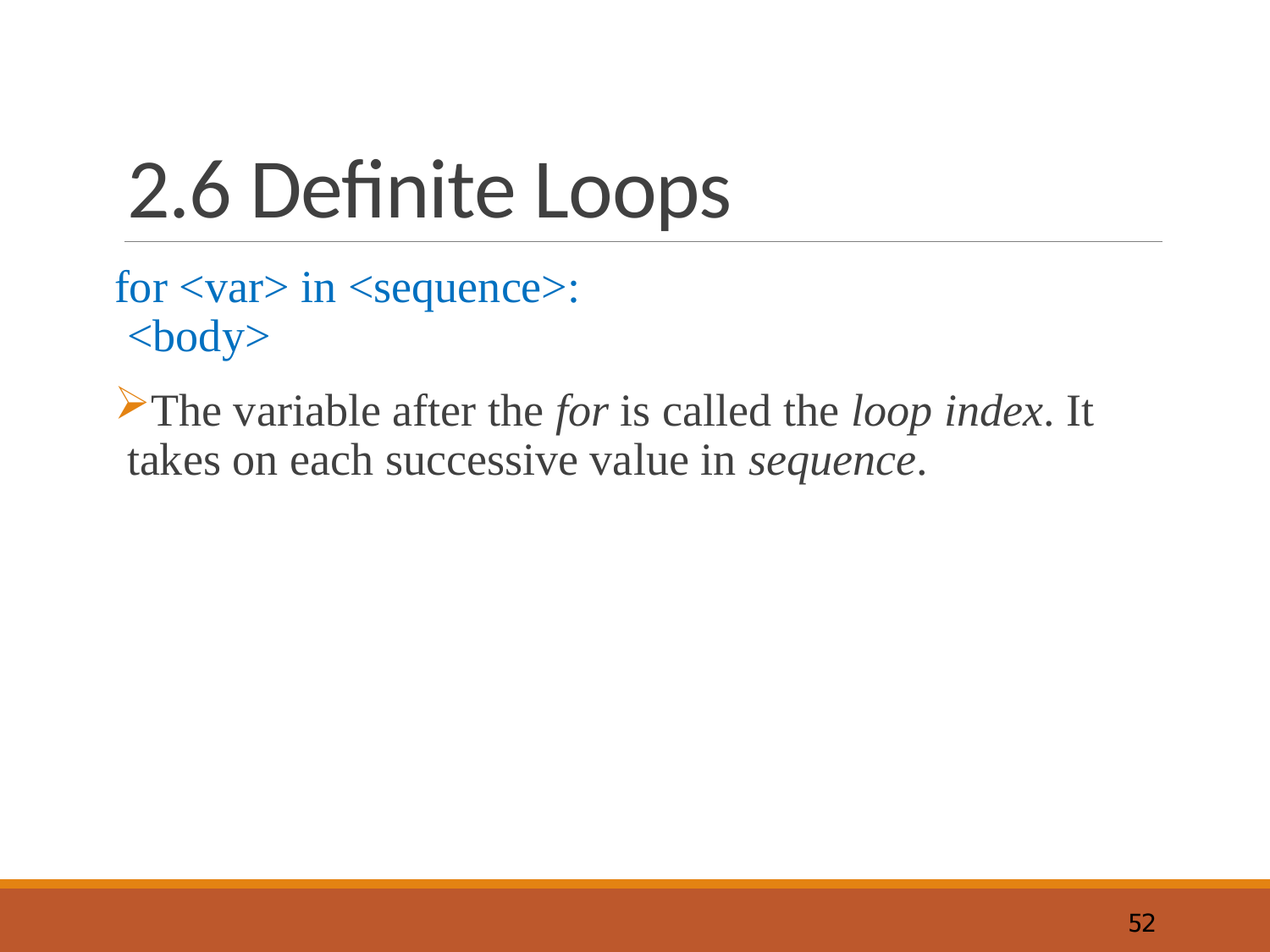

# 2.6 Definite Loops
for <var> in <sequence>:
<body>
The variable after the for is called the loop index. It takes on each successive value in sequence.

52